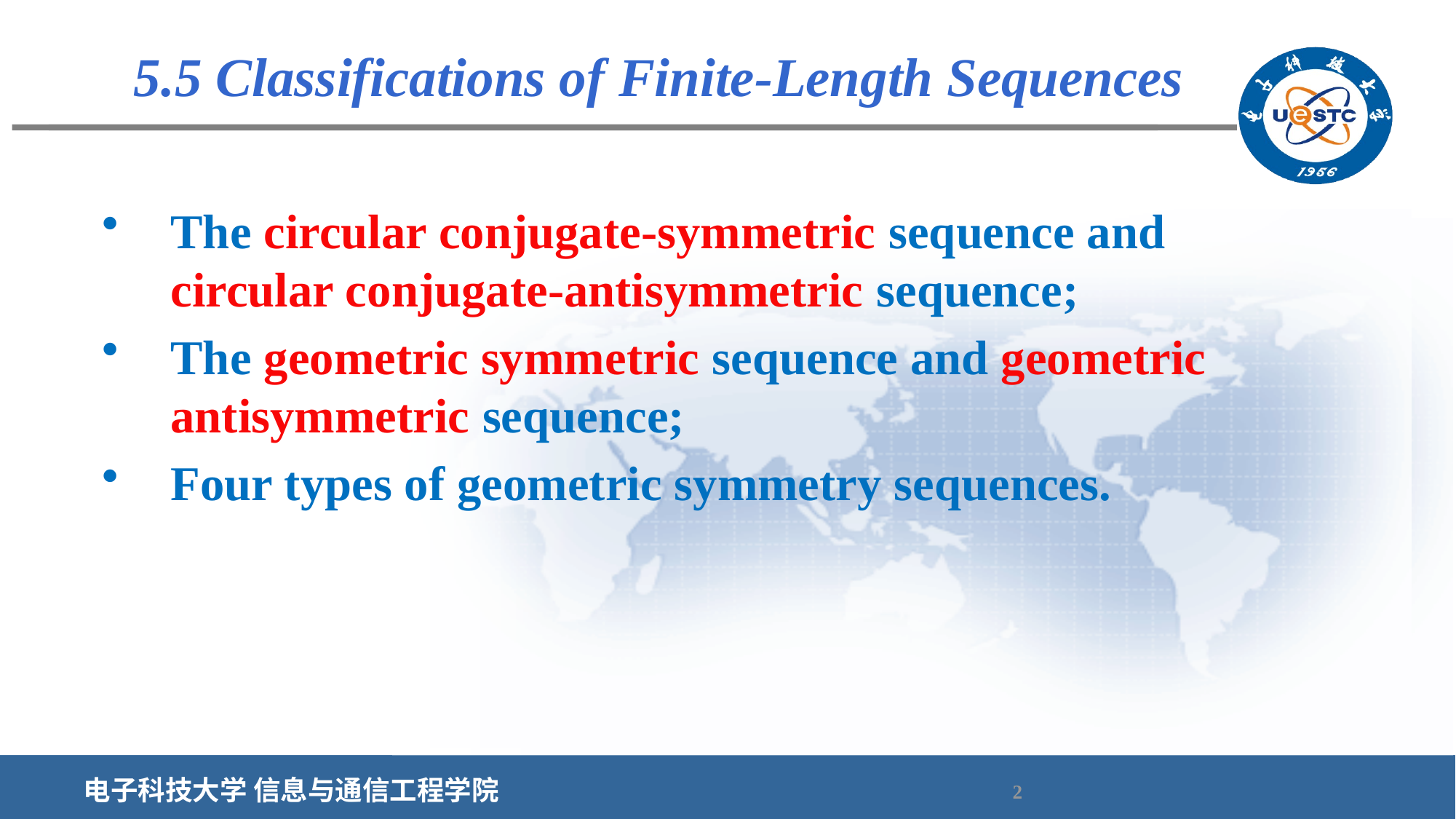

# 5.5 Classifications of Finite-Length Sequences
The circular conjugate-symmetric sequence and circular conjugate-antisymmetric sequence;
The geometric symmetric sequence and geometric antisymmetric sequence;
Four types of geometric symmetry sequences.